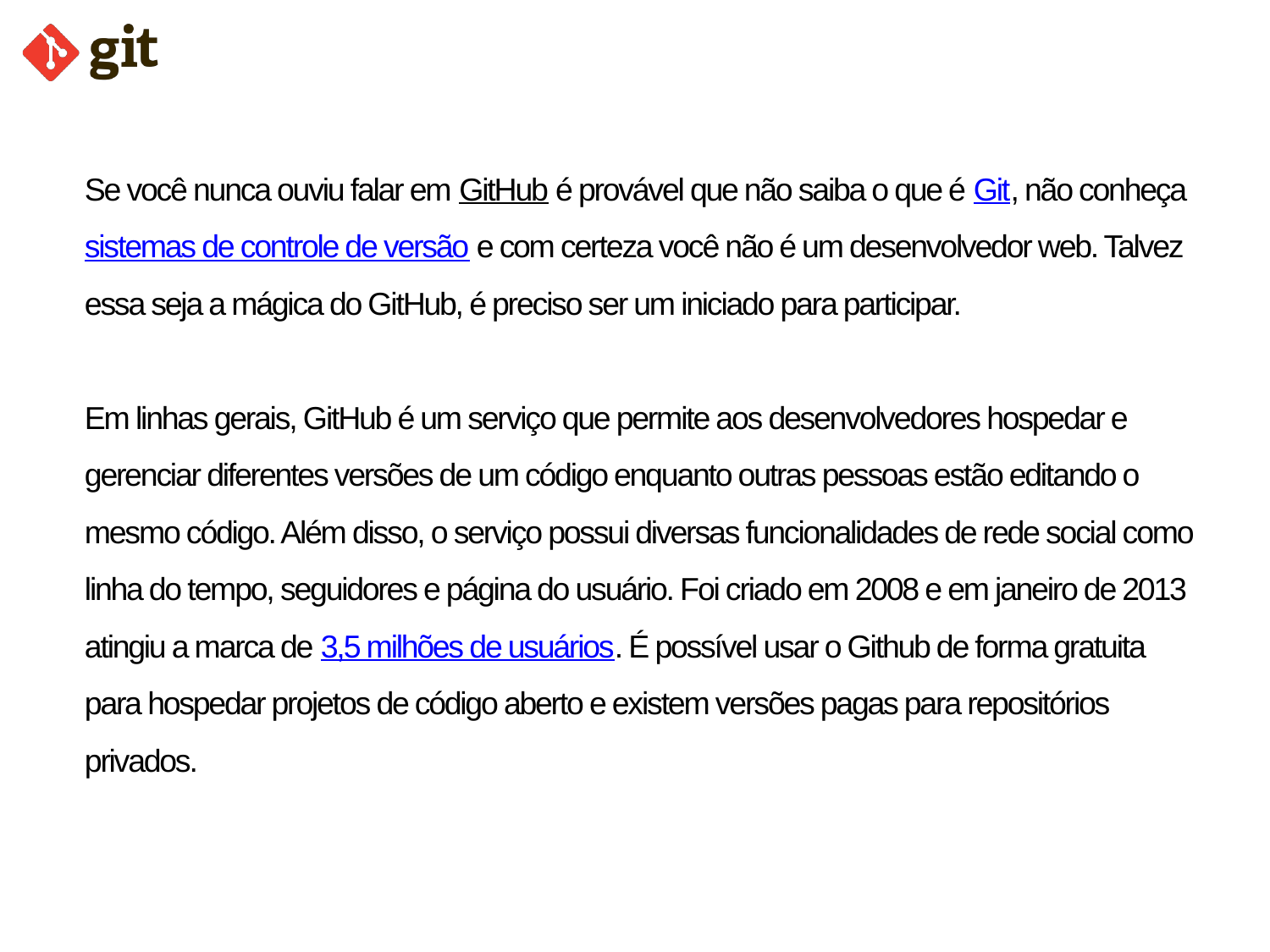

Se você nunca ouviu falar em GitHub é provável que não saiba o que é Git, não conheça sistemas de controle de versão e com certeza você não é um desenvolvedor web. Talvez essa seja a mágica do GitHub, é preciso ser um iniciado para participar.

Em linhas gerais, GitHub é um serviço que permite aos desenvolvedores hospedar e gerenciar diferentes versões de um código enquanto outras pessoas estão editando o mesmo código. Além disso, o serviço possui diversas funcionalidades de rede social como linha do tempo, seguidores e página do usuário. Foi criado em 2008 e em janeiro de 2013 atingiu a marca de 3,5 milhões de usuários. É possível usar o Github de forma gratuita para hospedar projetos de código aberto e existem versões pagas para repositórios privados.